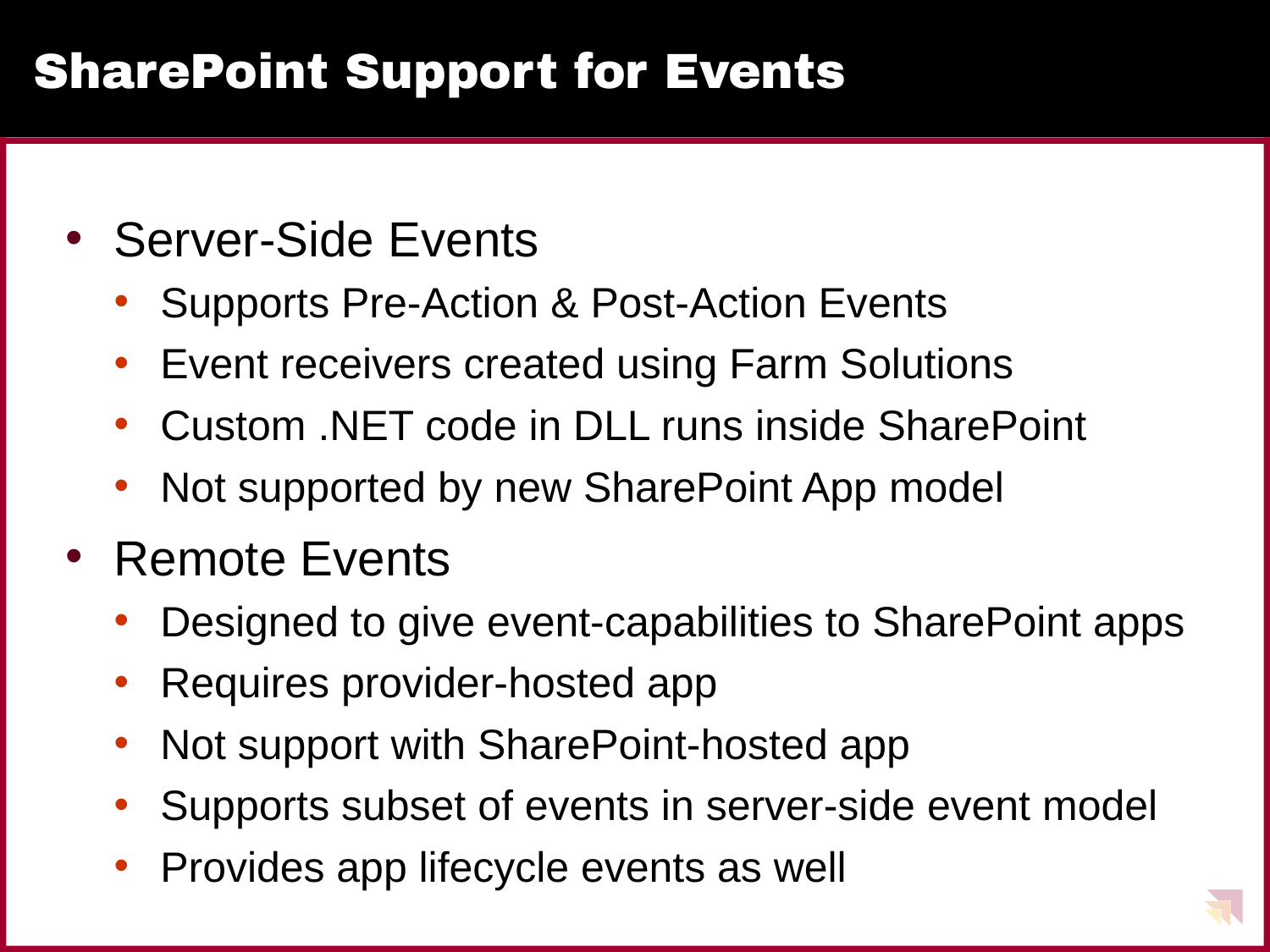

# SharePoint Support for Events
Server-Side Events
Supports Pre-Action & Post-Action Events
Event receivers created using Farm Solutions
Custom .NET code in DLL runs inside SharePoint
Not supported by new SharePoint App model
Remote Events
Designed to give event-capabilities to SharePoint apps
Requires provider-hosted app
Not support with SharePoint-hosted app
Supports subset of events in server-side event model
Provides app lifecycle events as well